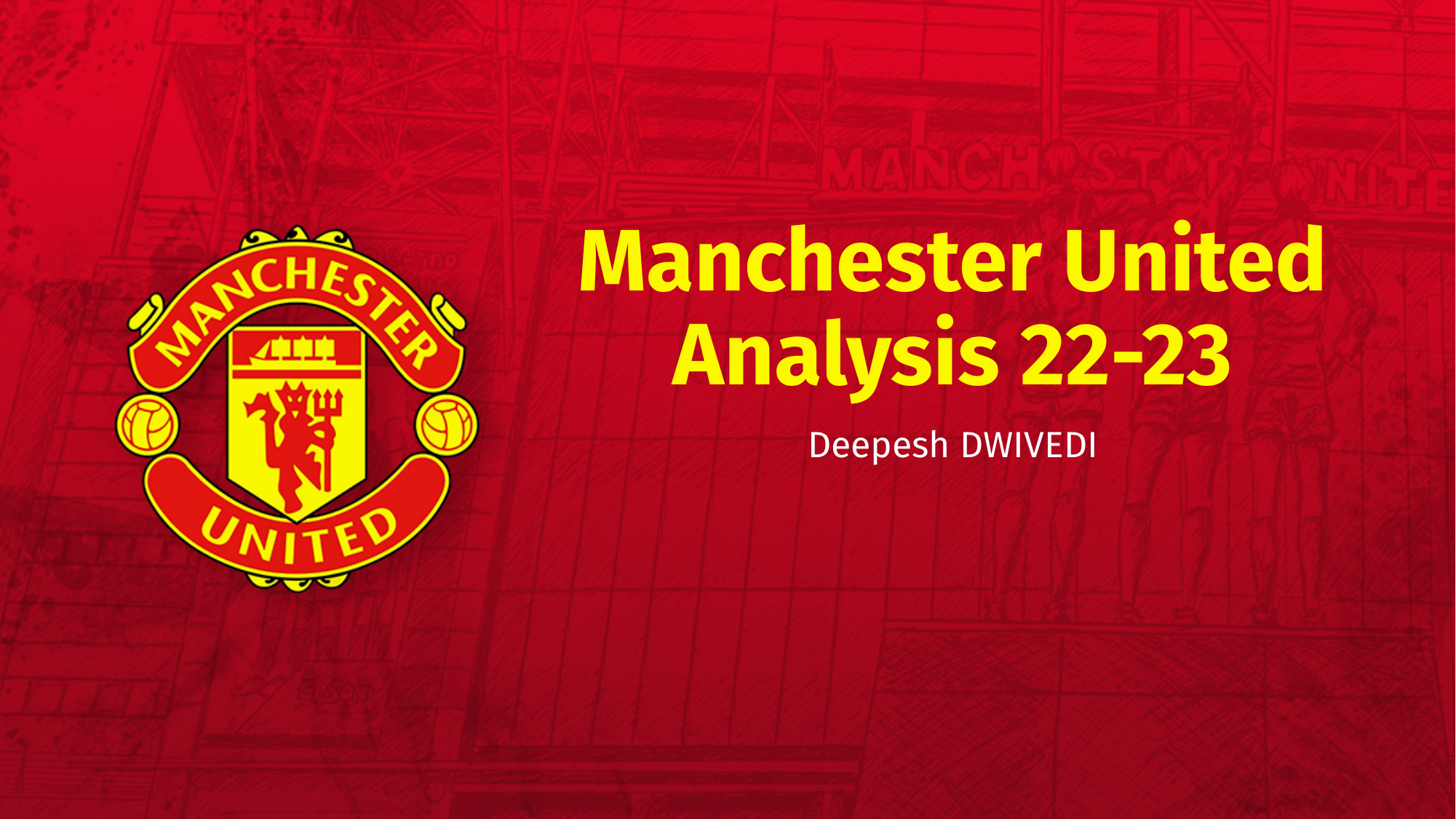

# Manchester United Analysis 22-23
Deepesh DWIVEDI